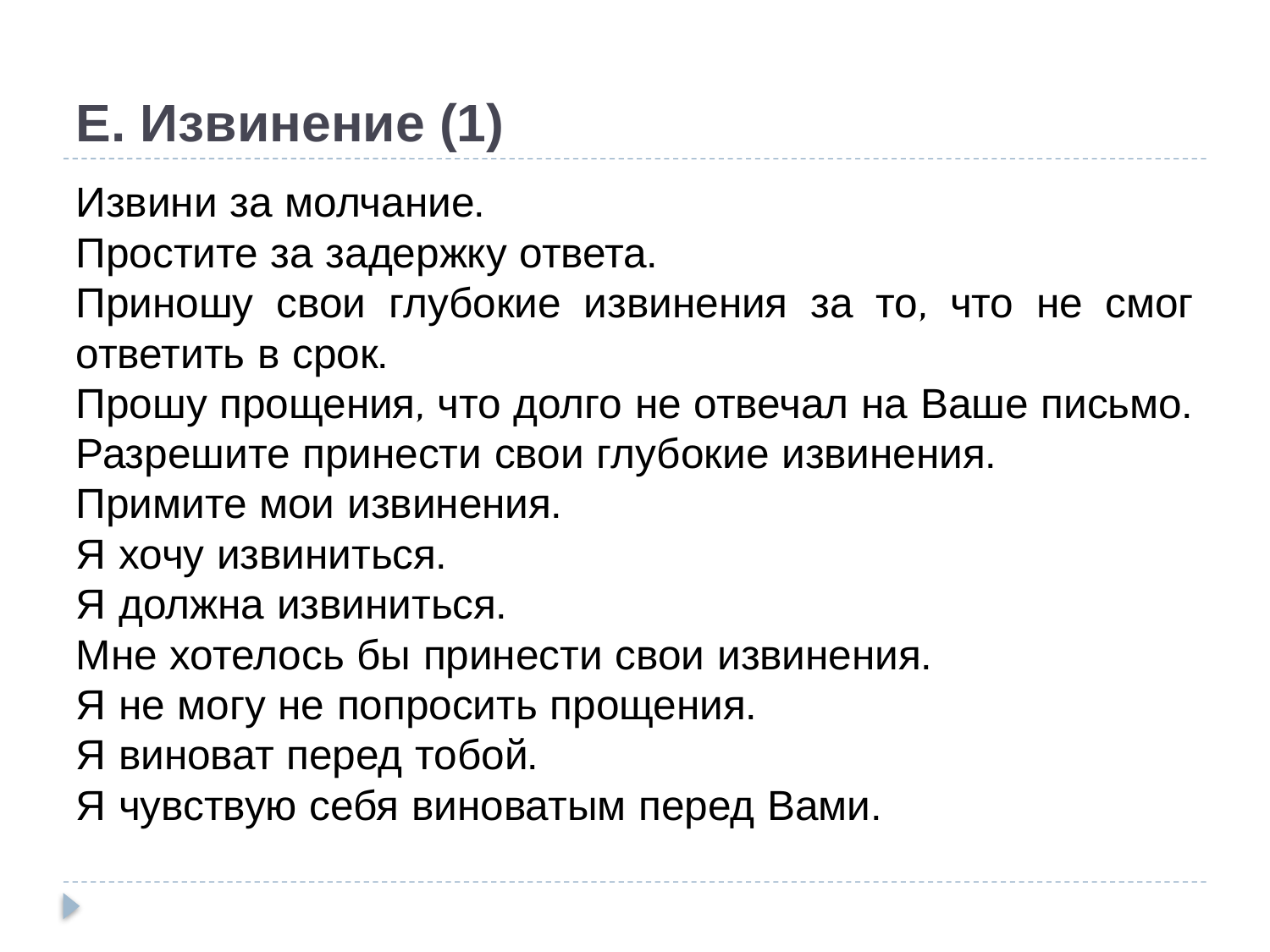

# Е. Извинение (1)
Извини за молчание.
Простите за задержку ответа.
Приношу свои глубокие извинения за то, что не смог ответить в срок.
Прошу прощения, что долго не отвечал на Ваше письмо.
Разрешите принести свои глубокие извинения.
Примите мои извинения.
Я хочу извиниться.
Я должна извиниться.
Мне хотелось бы принести свои извинения.
Я не могу не попросить прощения.
Я виноват перед тобой.
Я чувствую себя виноватым перед Вами.